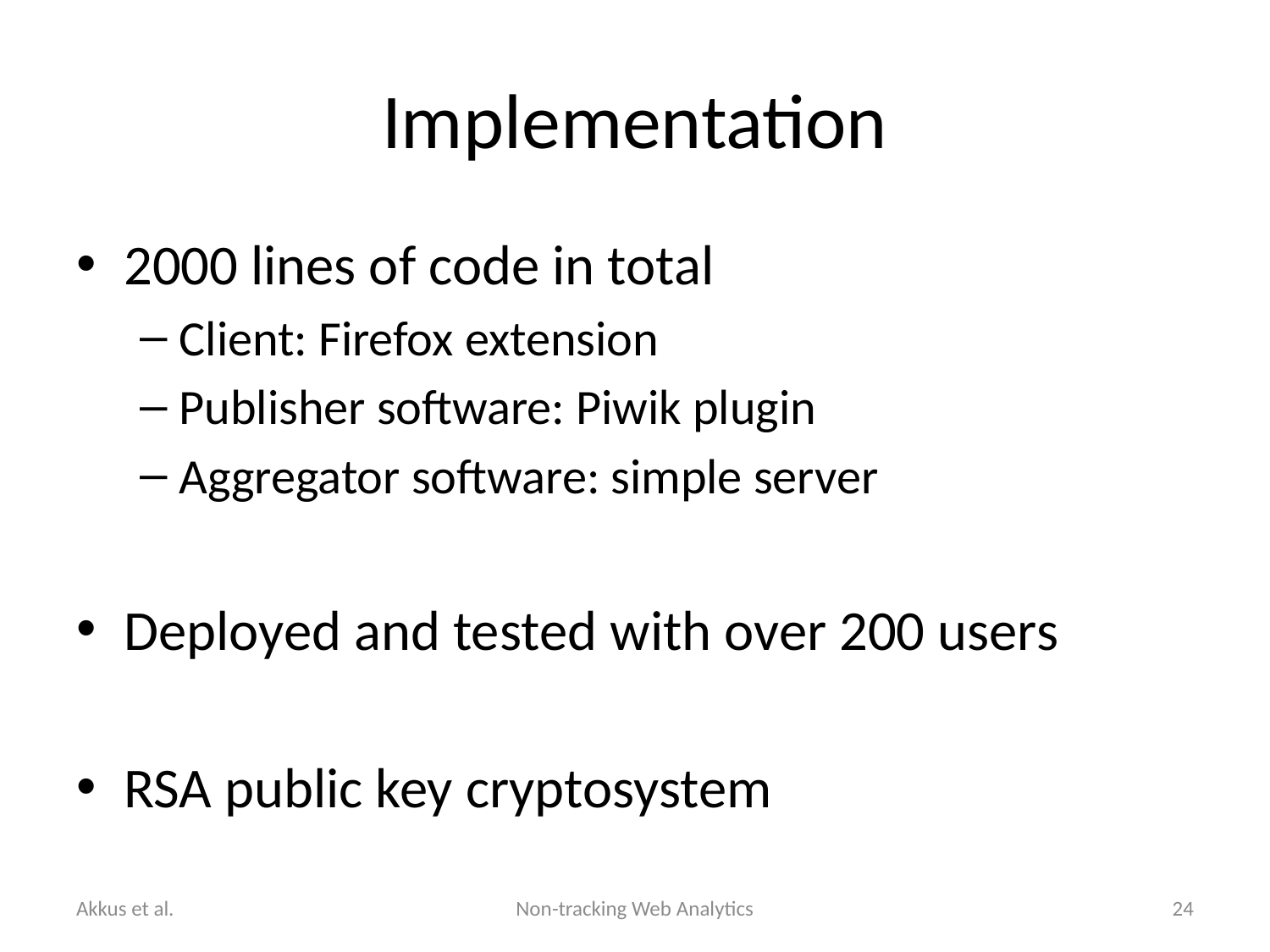

# Implementation
2000 lines of code in total
Client: Firefox extension
Publisher software: Piwik plugin
Aggregator software: simple server

Deployed and tested with over 200 users

RSA public key cryptosystem

Akkus et al.
Non-tracking Web Analytics
24